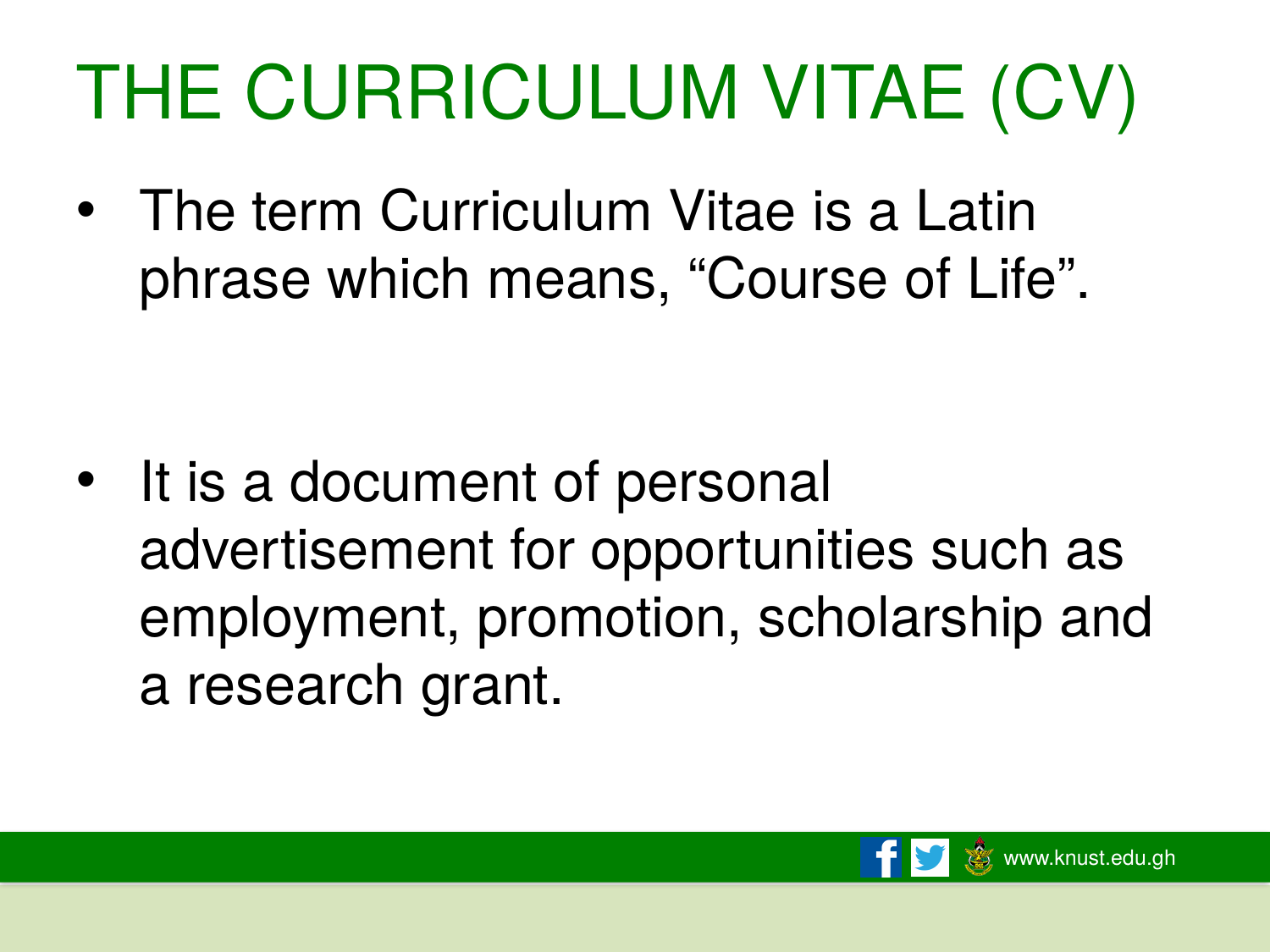

# THE CURRICULUM VITAE (CV)
The term Curriculum Vitae is a Latin phrase which means, “Course of Life”.

It is a document of personal advertisement for opportunities such as employment, promotion, scholarship and a research grant.